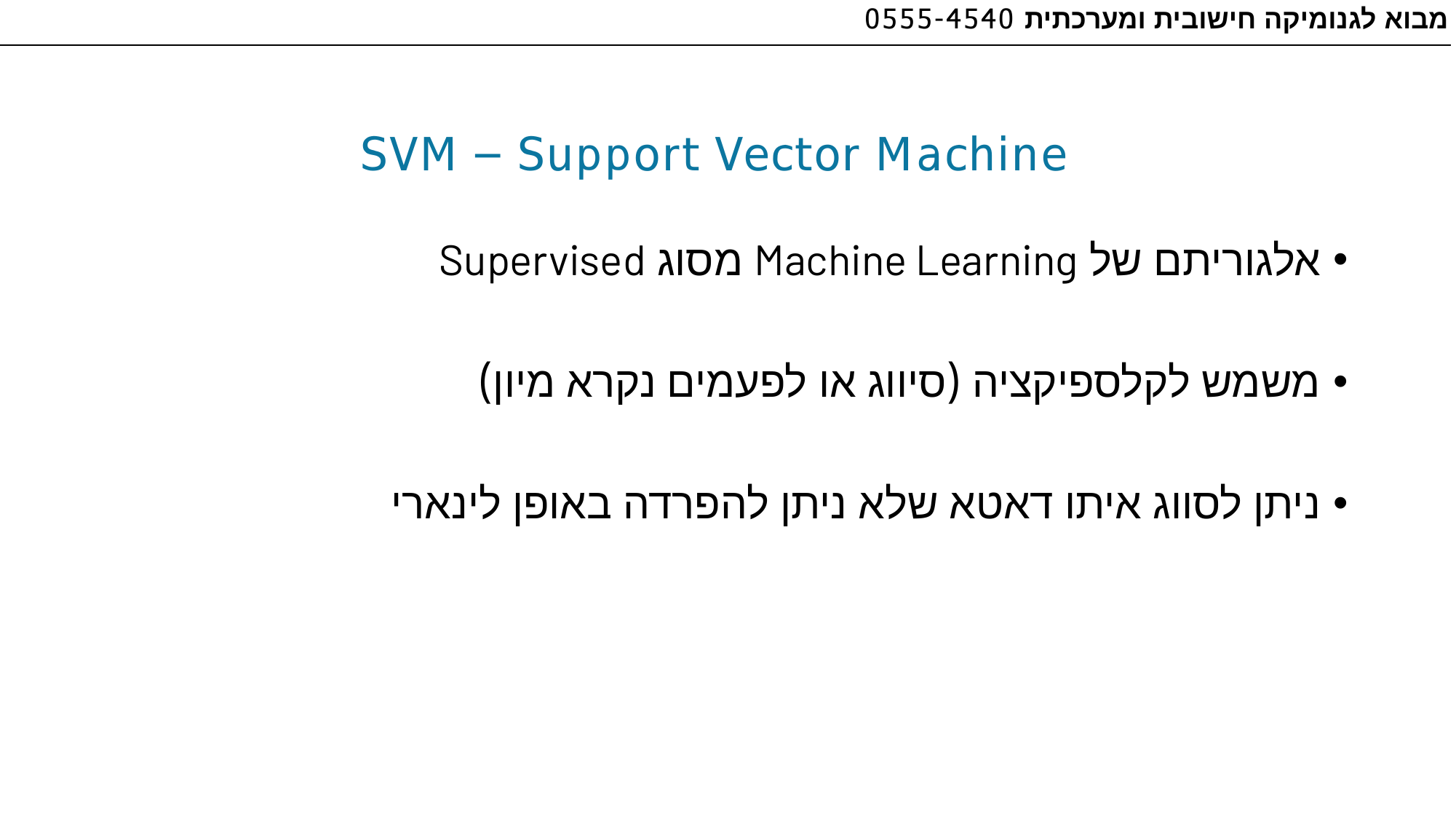

מבוא לגנומיקה חישובית ומערכתית 0555-4540

SVM – Support Vector Machine

אלגוריתם של Machine Learning מסוג Supervised

משמש לקלספיקציה (סיווג או לפעמים נקרא מיון)

ניתן לסווג איתו דאטא שלא ניתן להפרדה באופן לינארי

35